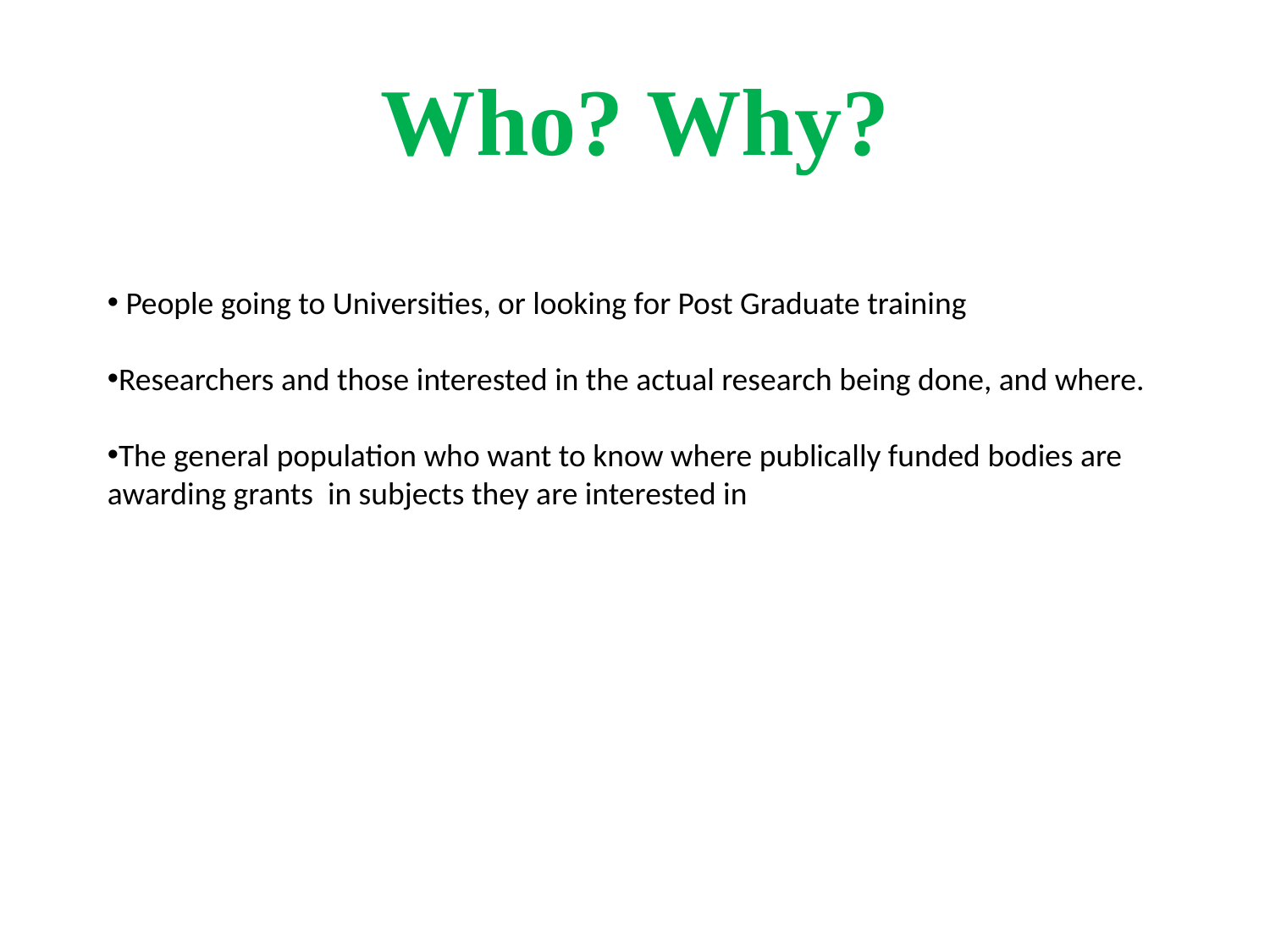

# Who? Why?

 People going to Universities, or looking for Post Graduate training

Researchers and those interested in the actual research being done, and where.

The general population who want to know where publically funded bodies are awarding grants  in subjects they are interested in